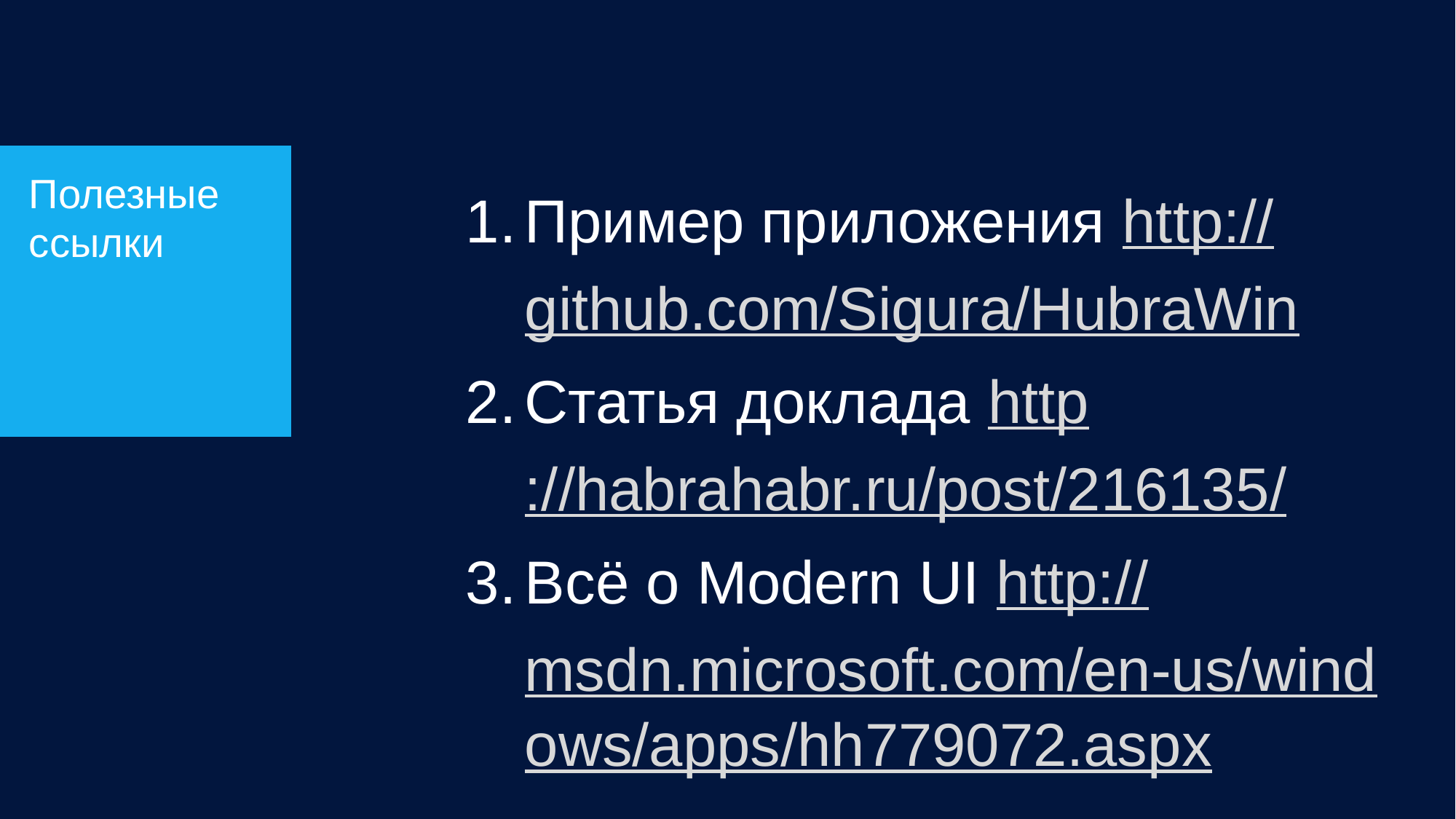

# Полезные ссылки
Пример приложения http://github.com/Sigura/HubraWin
Статья доклада http://habrahabr.ru/post/216135/
Всё о Modern UI http://msdn.microsoft.com/en-us/windows/apps/hh779072.aspx